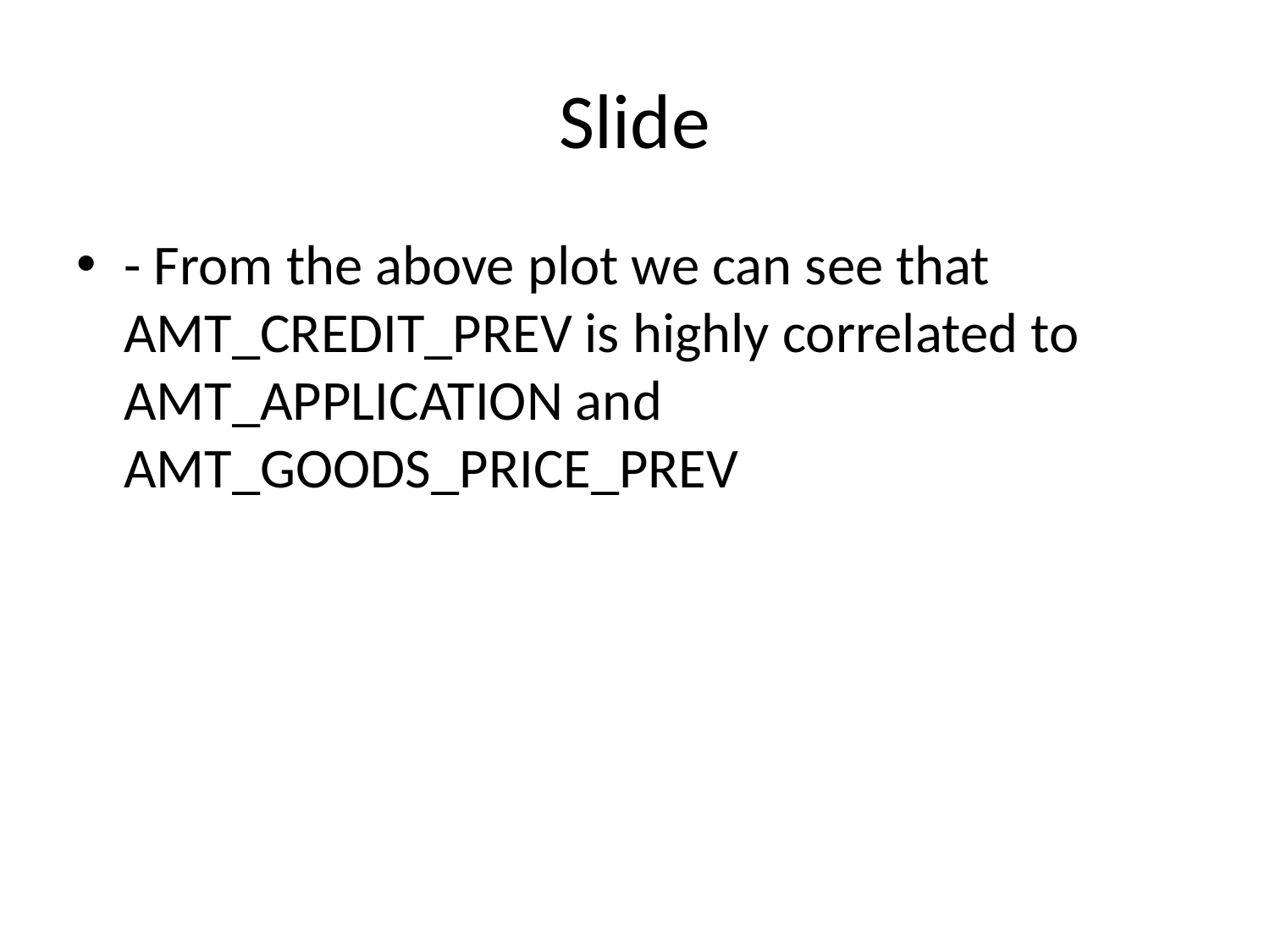

# Slide
- From the above plot we can see that AMT_CREDIT_PREV is highly correlated to AMT_APPLICATION and AMT_GOODS_PRICE_PREV